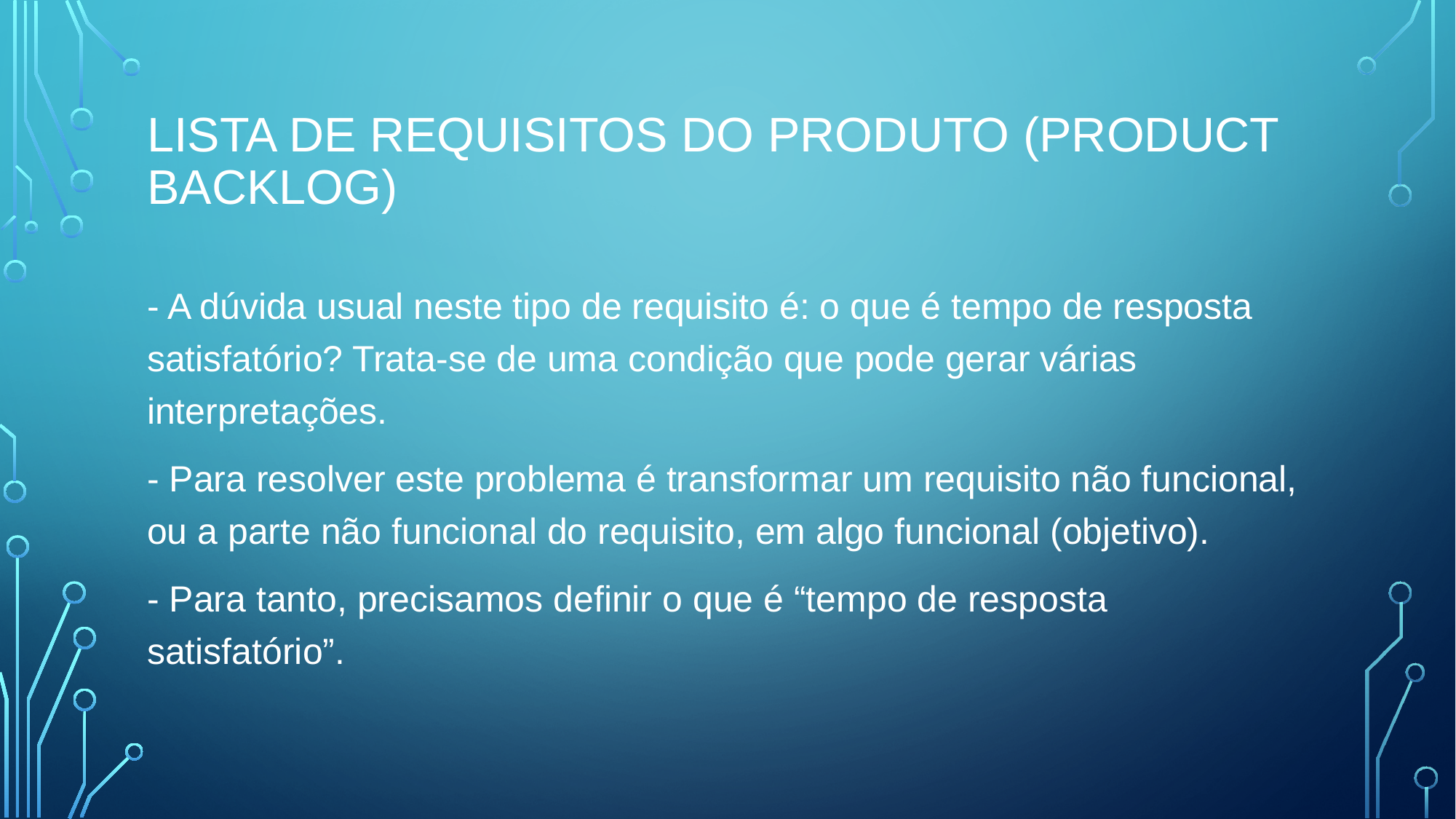

# Lista de Requisitos do Produto (Product backlog)
- A dúvida usual neste tipo de requisito é: o que é tempo de resposta satisfatório? Trata-se de uma condição que pode gerar várias interpretações.
- Para resolver este problema é transformar um requisito não funcional, ou a parte não funcional do requisito, em algo funcional (objetivo).
- Para tanto, precisamos definir o que é “tempo de resposta satisfatório”.